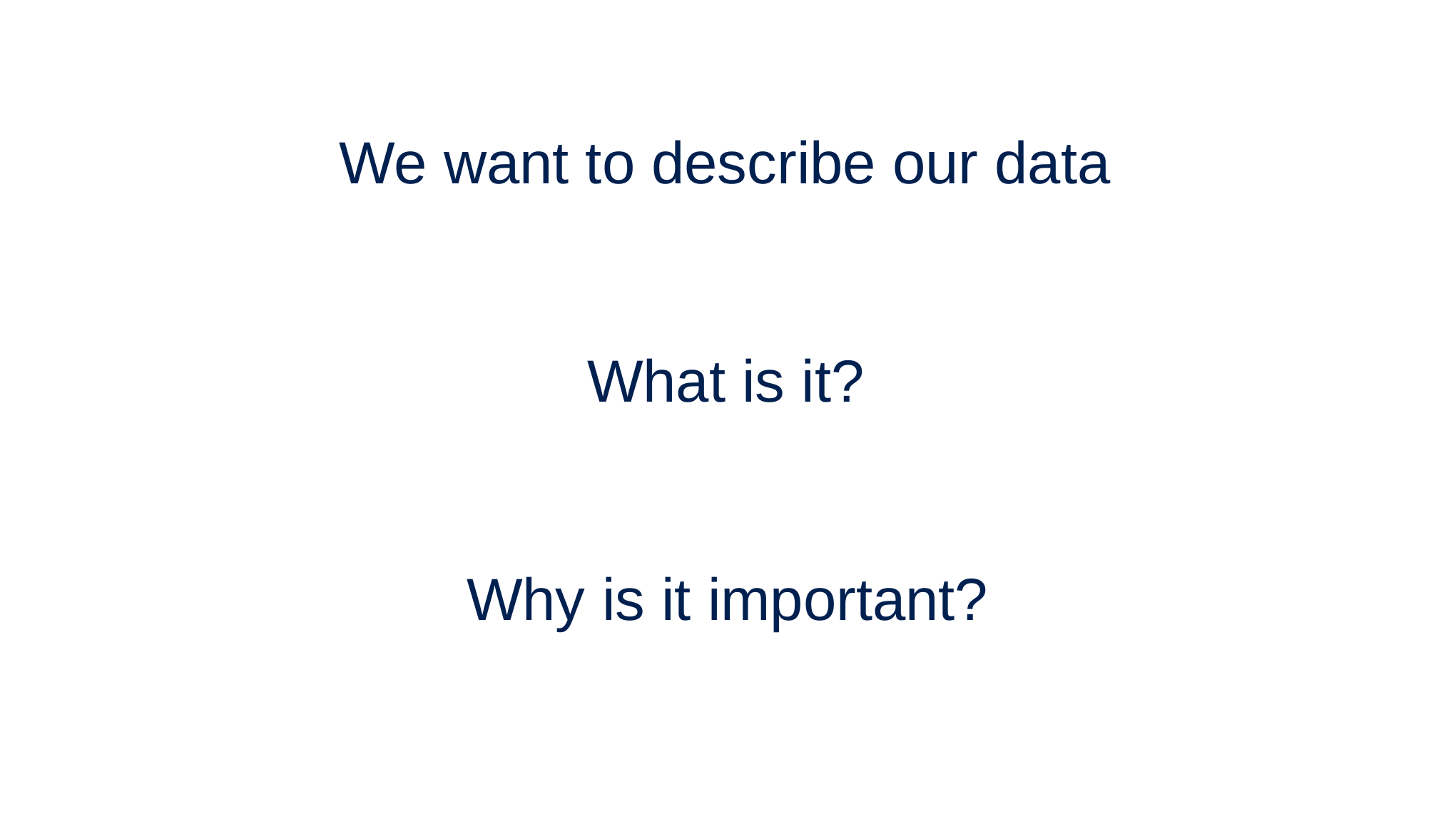

We want to describe our data
What is it?
Why is it important?